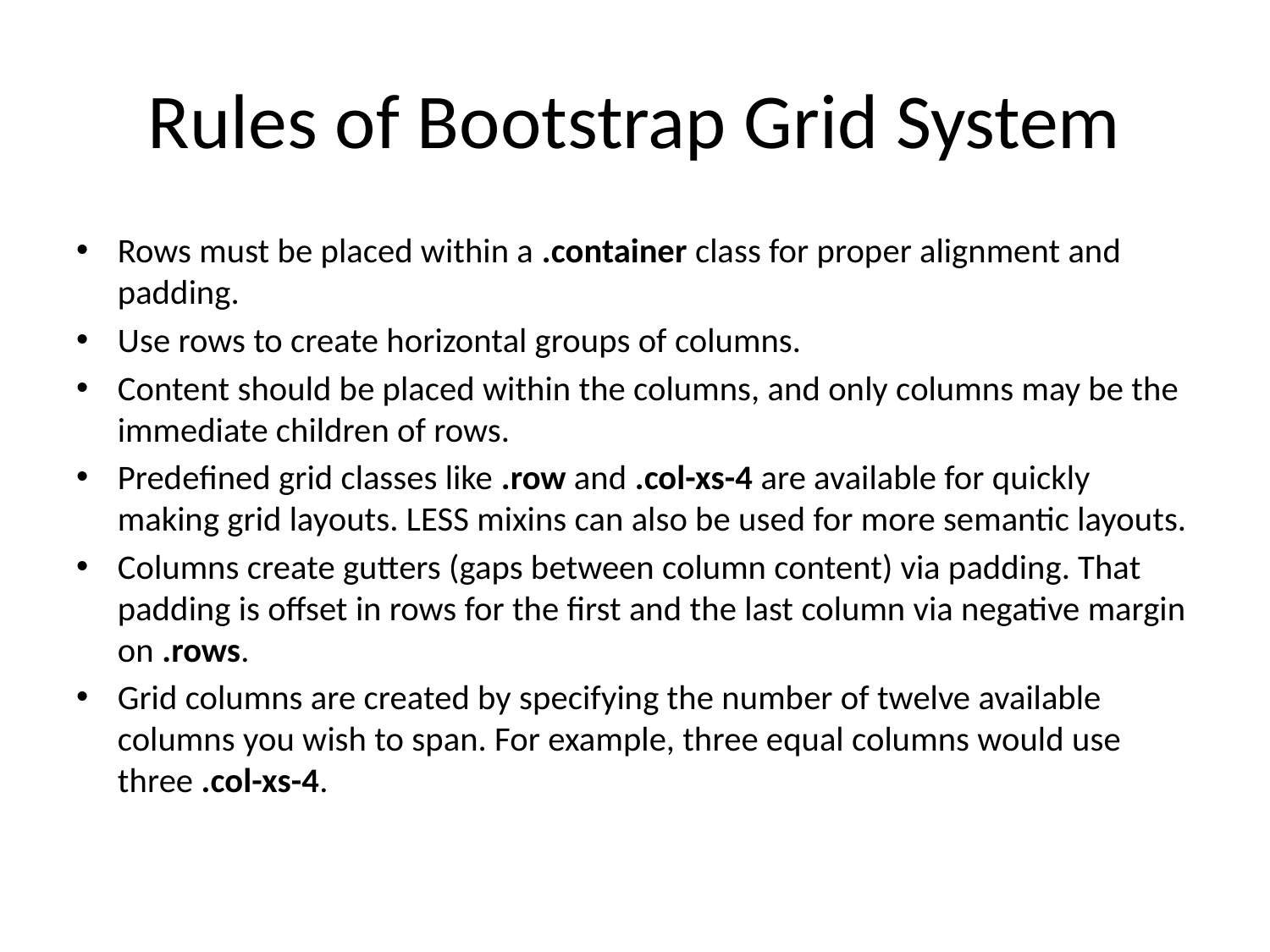

# Rules of Bootstrap Grid System
Rows must be placed within a .container class for proper alignment and padding.
Use rows to create horizontal groups of columns.
Content should be placed within the columns, and only columns may be the immediate children of rows.
Predefined grid classes like .row and .col-xs-4 are available for quickly making grid layouts. LESS mixins can also be used for more semantic layouts.
Columns create gutters (gaps between column content) via padding. That padding is offset in rows for the first and the last column via negative margin on .rows.
Grid columns are created by specifying the number of twelve available columns you wish to span. For example, three equal columns would use three .col-xs-4.